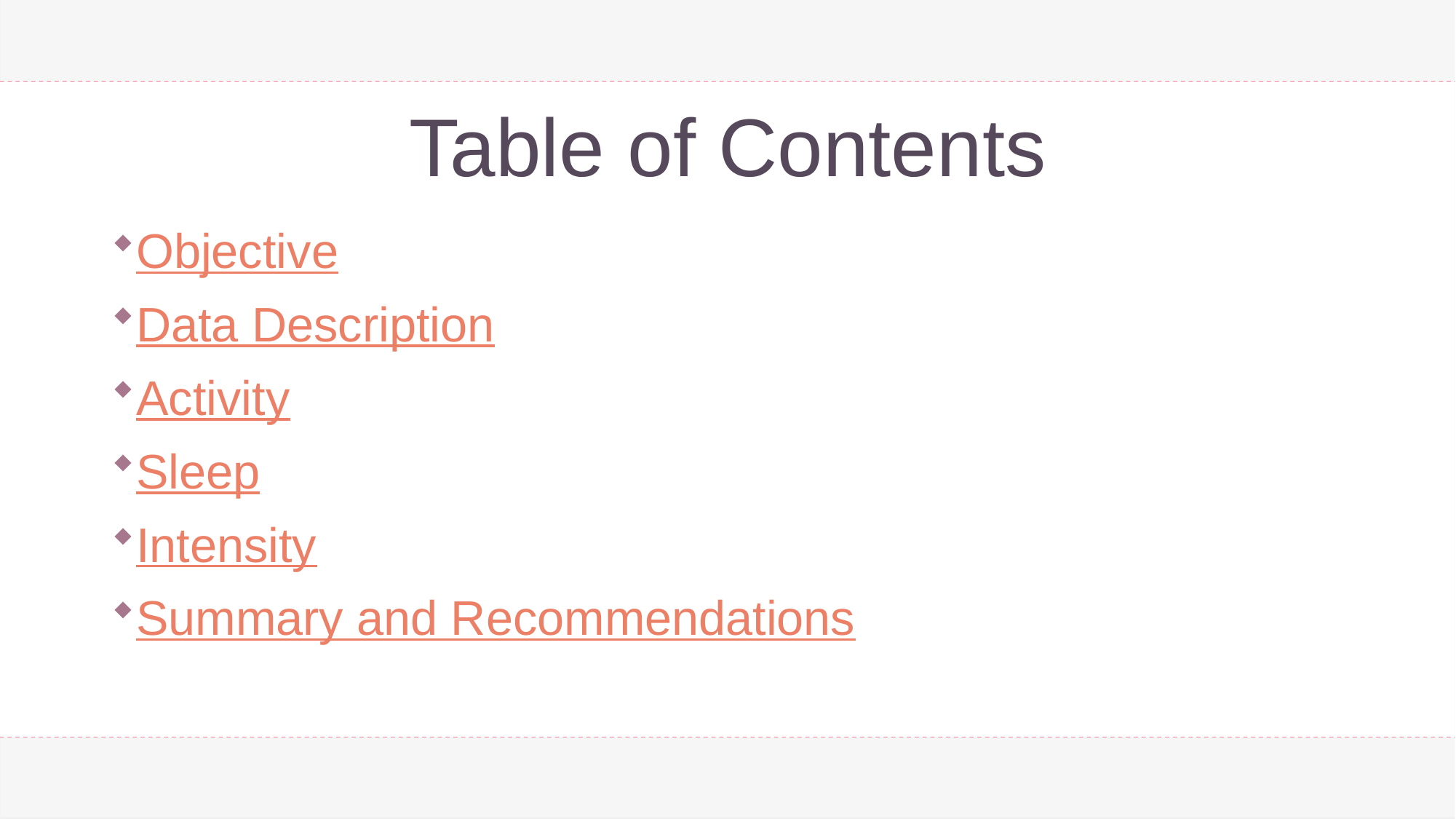

# Table of Contents

Objective
Data Description
Activity
Sleep
Intensity
Summary and Recommendations